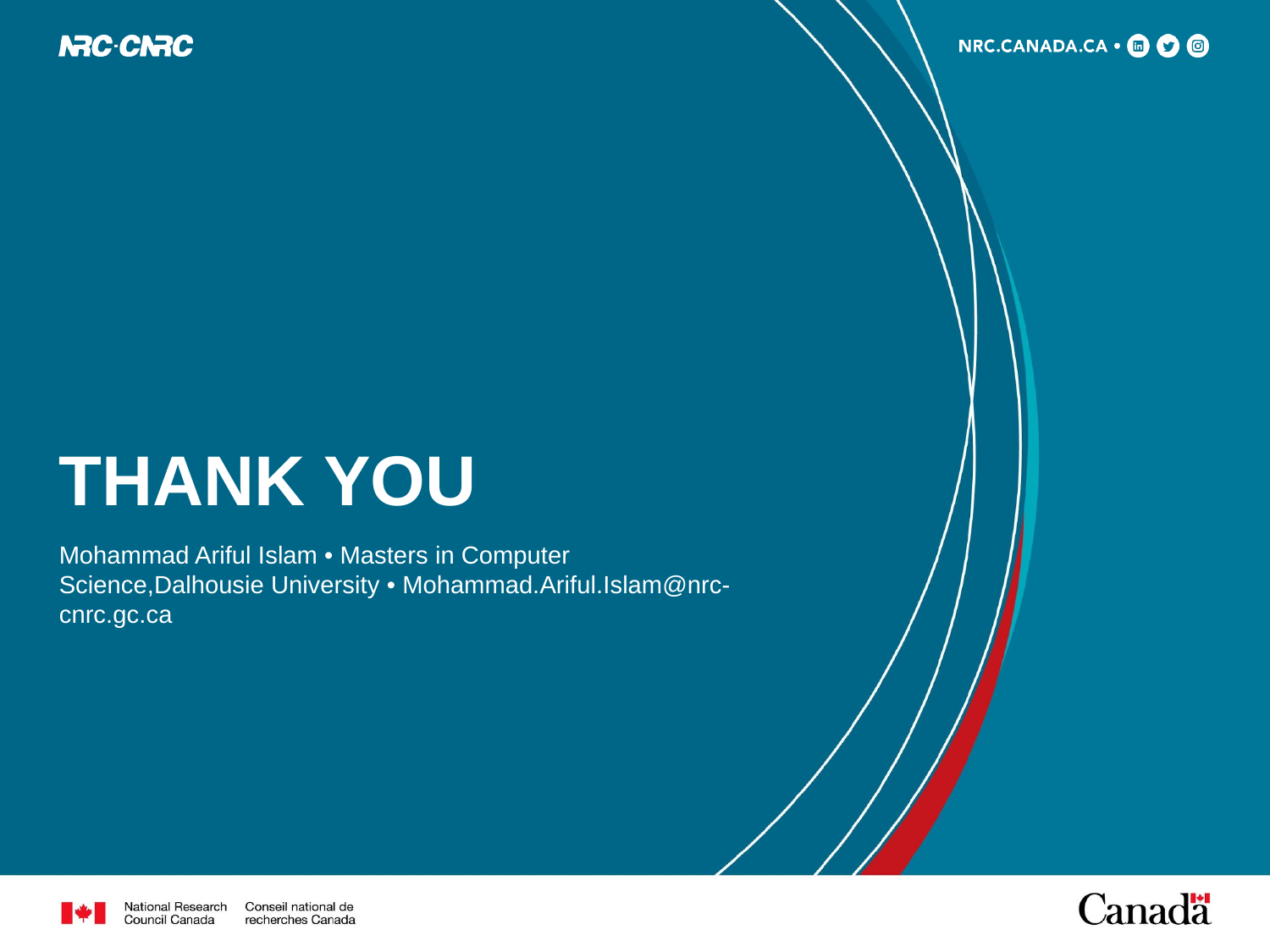

# THANK YOU
Mohammad Ariful Islam • Masters in Computer Science,Dalhousie University • Mohammad.Ariful.Islam@nrc-cnrc.gc.ca